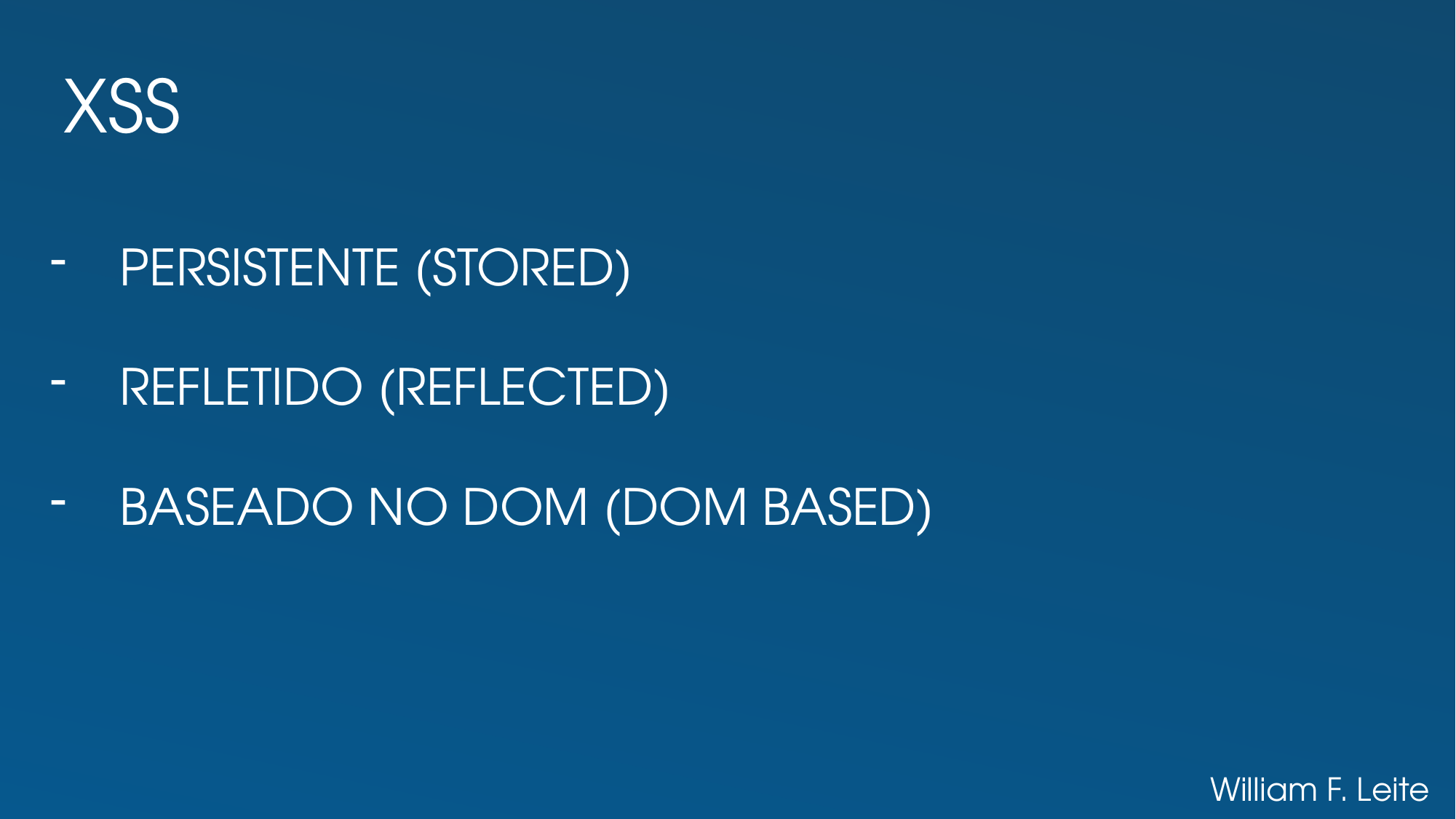

# XSS
PERSISTENTE (STORED)

REFLETIDO (REFLECTED)

BASEADO NO DOM (DOM based)
William F. Leite